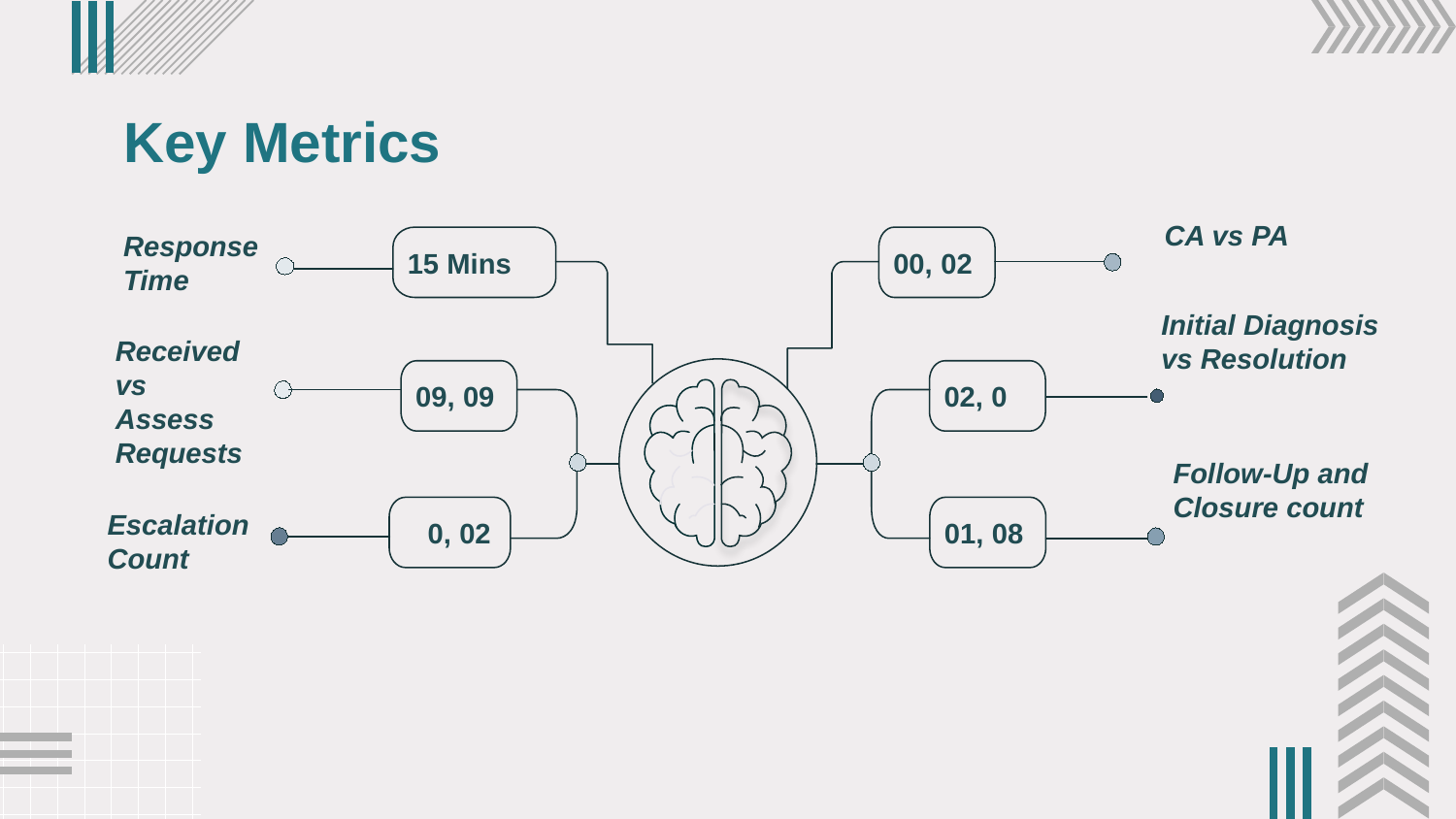

Key Metrics
CA vs PA
00, 02

Response Time

15 Mins

Initial Diagnosis vs Resolution
02, 0

Received vs Assess Requests
09, 09

Follow-Up and Closure count
01, 08

   0, 02
Escalation Count